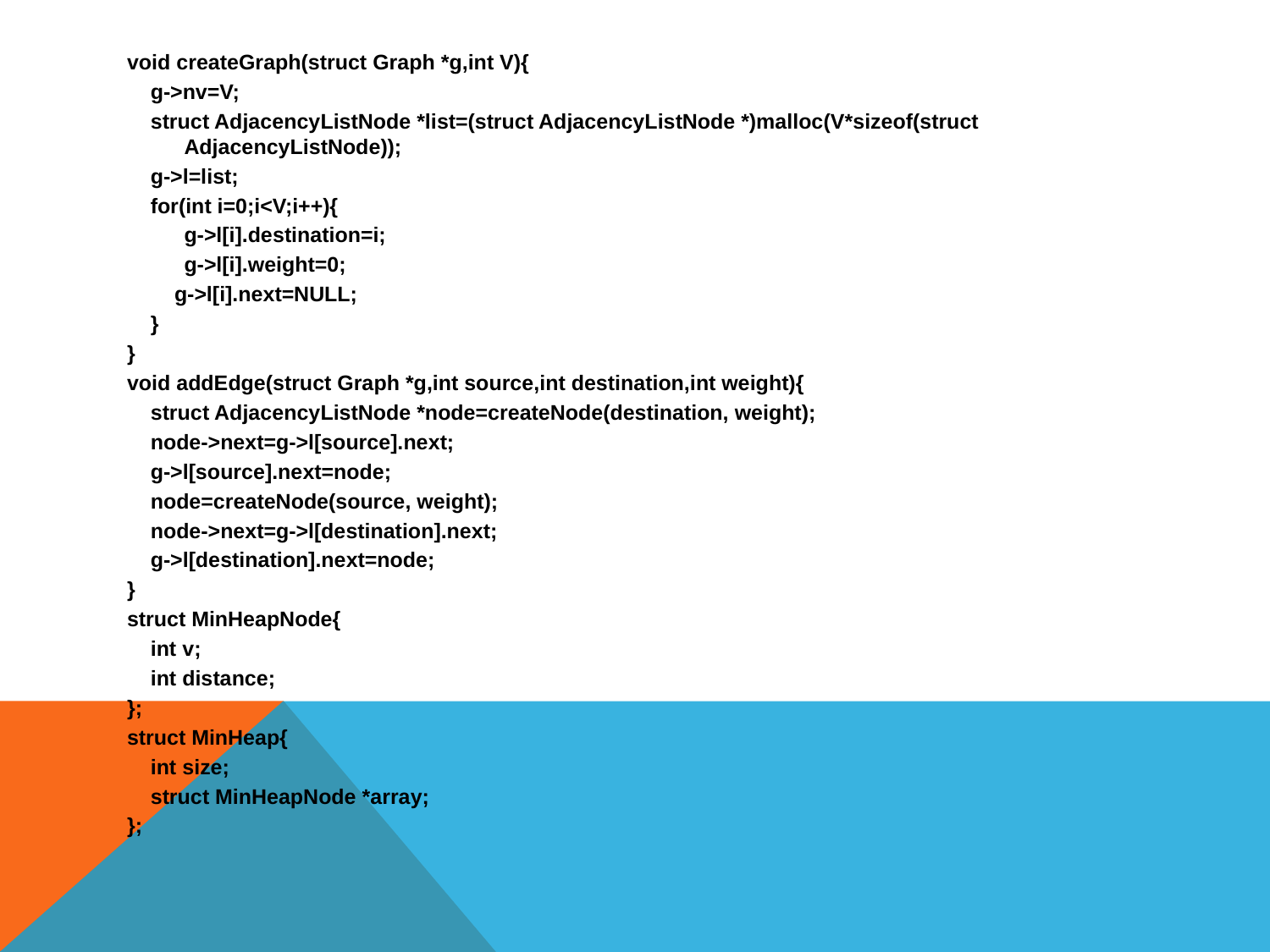

void createGraph(struct Graph *g,int V){
    g->nv=V;
    struct AdjacencyListNode *list=(struct AdjacencyListNode *)malloc(V*sizeof(struct AdjacencyListNode));
    g->l=list;
    for(int i=0;i<V;i++){
    	g->l[i].destination=i;
    	g->l[i].weight=0;
        g->l[i].next=NULL;
    }
}
void addEdge(struct Graph *g,int source,int destination,int weight){
    struct AdjacencyListNode *node=createNode(destination, weight);
    node->next=g->l[source].next;
    g->l[source].next=node;
    node=createNode(source, weight);
    node->next=g->l[destination].next;
    g->l[destination].next=node;
}
struct MinHeapNode{
    int v;
    int distance;
};
struct MinHeap{
    int size;
    struct MinHeapNode *array;
};